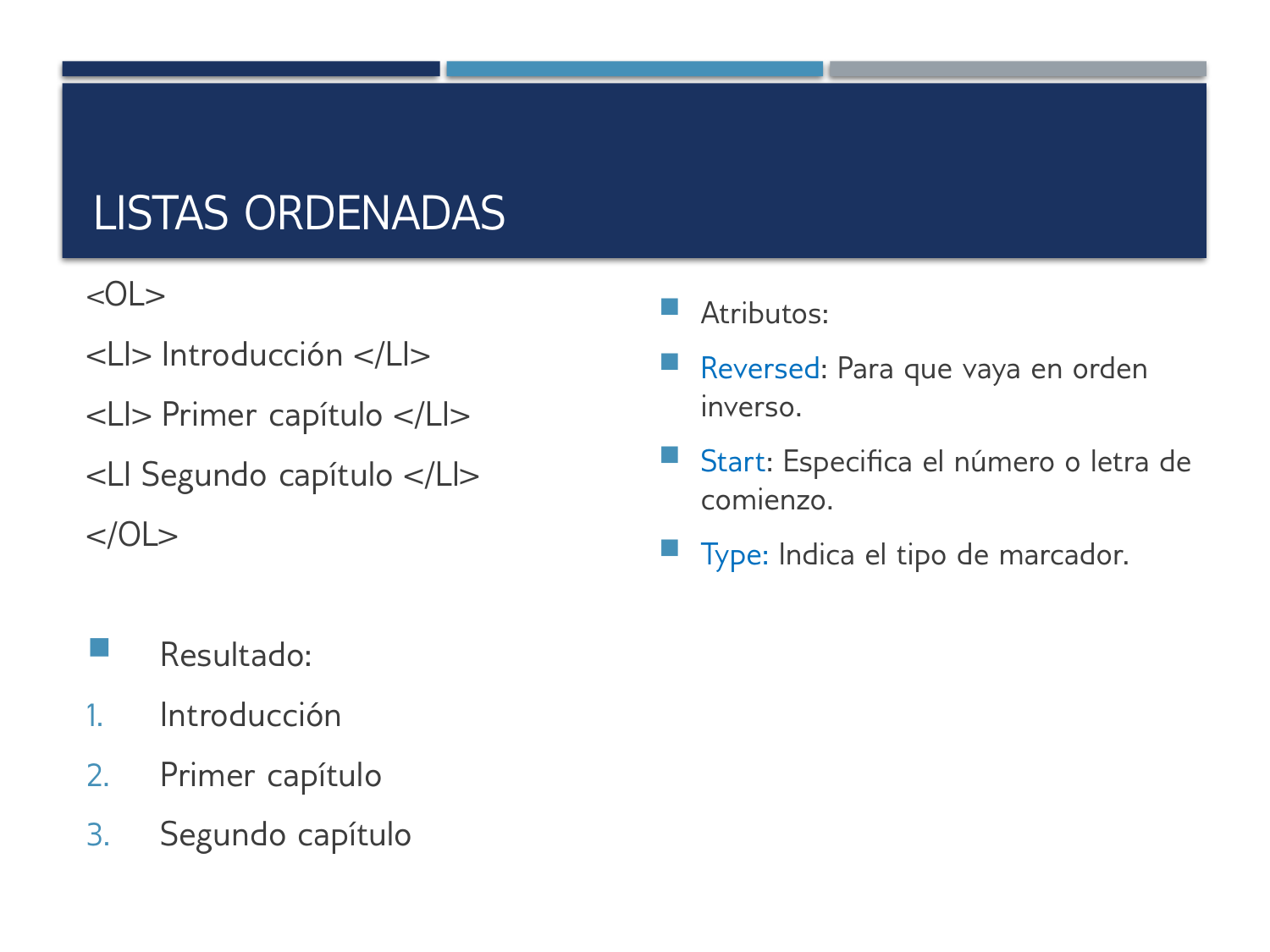

# Listas Ordenadas
<OL>
<LI> Introducción </LI>
<LI> Primer capítulo </LI>
<LI Segundo capítulo </LI>
</OL>

Resultado:
Introducción
Primer capítulo
Segundo capítulo

Atributos:
Reversed: Para que vaya en orden inverso.
Start: Especifica el número o letra de comienzo.
Type: Indica el tipo de marcador.